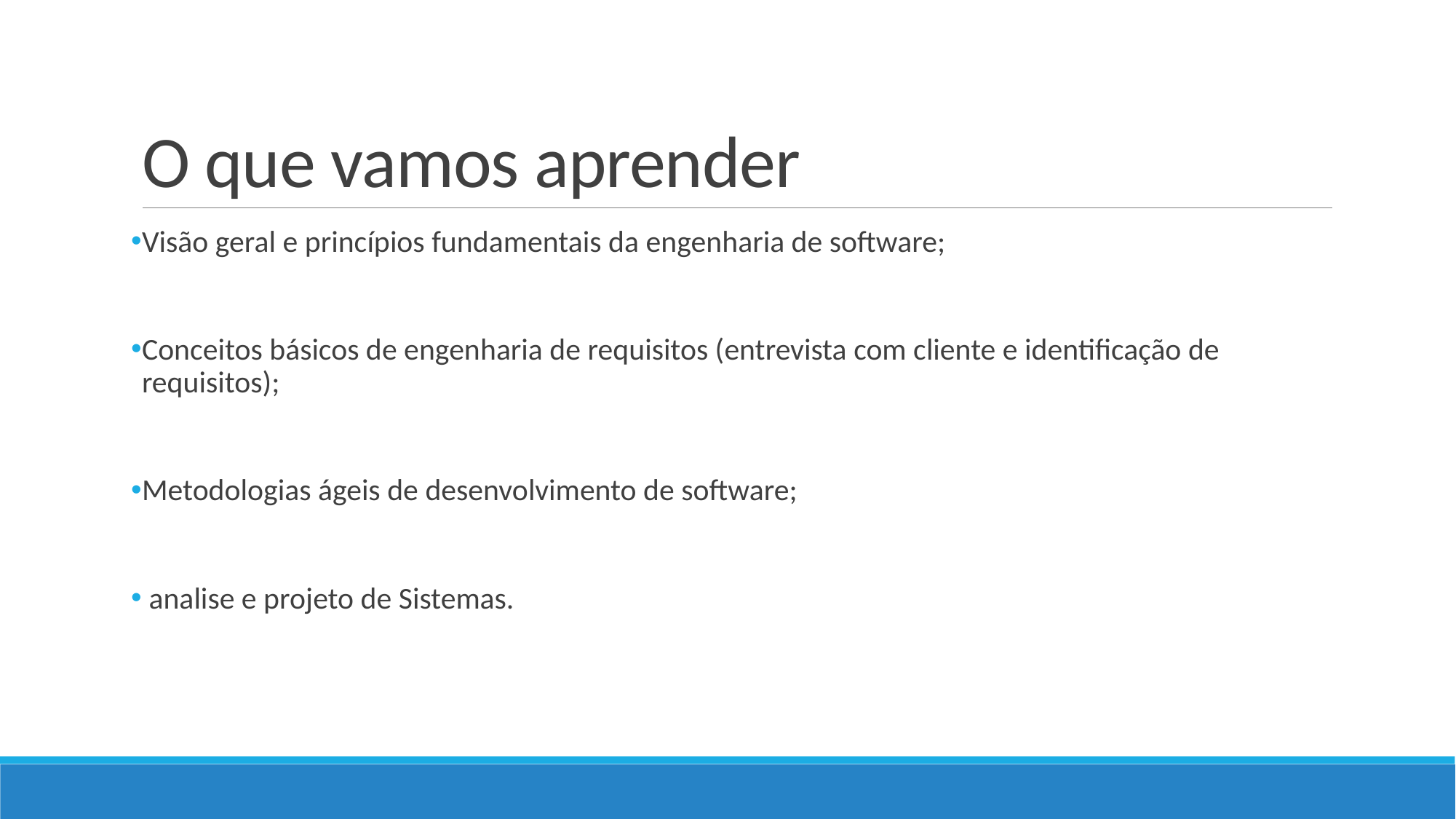

# O que vamos aprender
Visão geral e princípios fundamentais da engenharia de software;

Conceitos básicos de engenharia de requisitos (entrevista com cliente e identificação de requisitos);

Metodologias ágeis de desenvolvimento de software;

 analise e projeto de Sistemas.